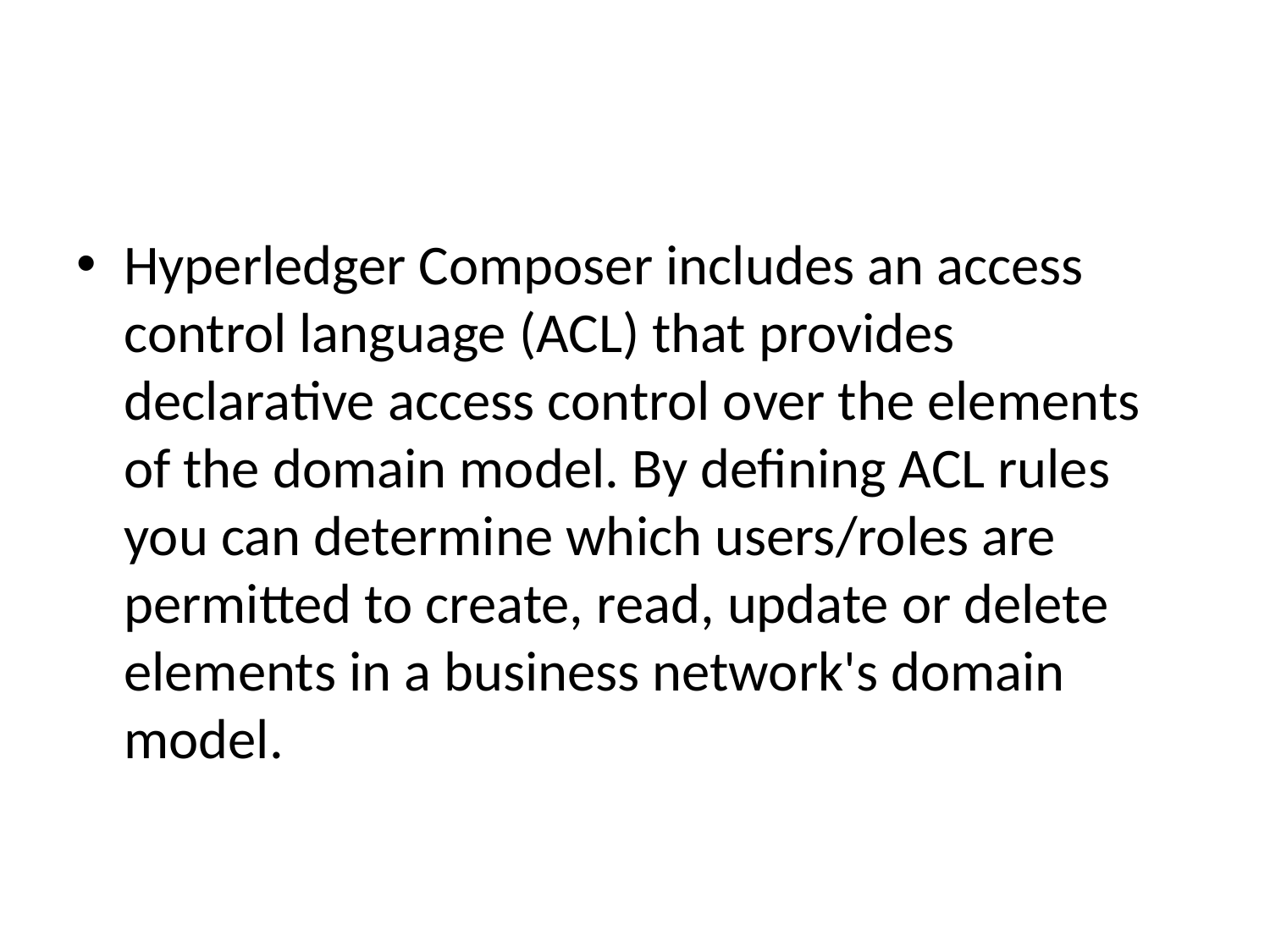

#
Hyperledger Composer includes an access control language (ACL) that provides declarative access control over the elements of the domain model. By defining ACL rules you can determine which users/roles are permitted to create, read, update or delete elements in a business network's domain model.